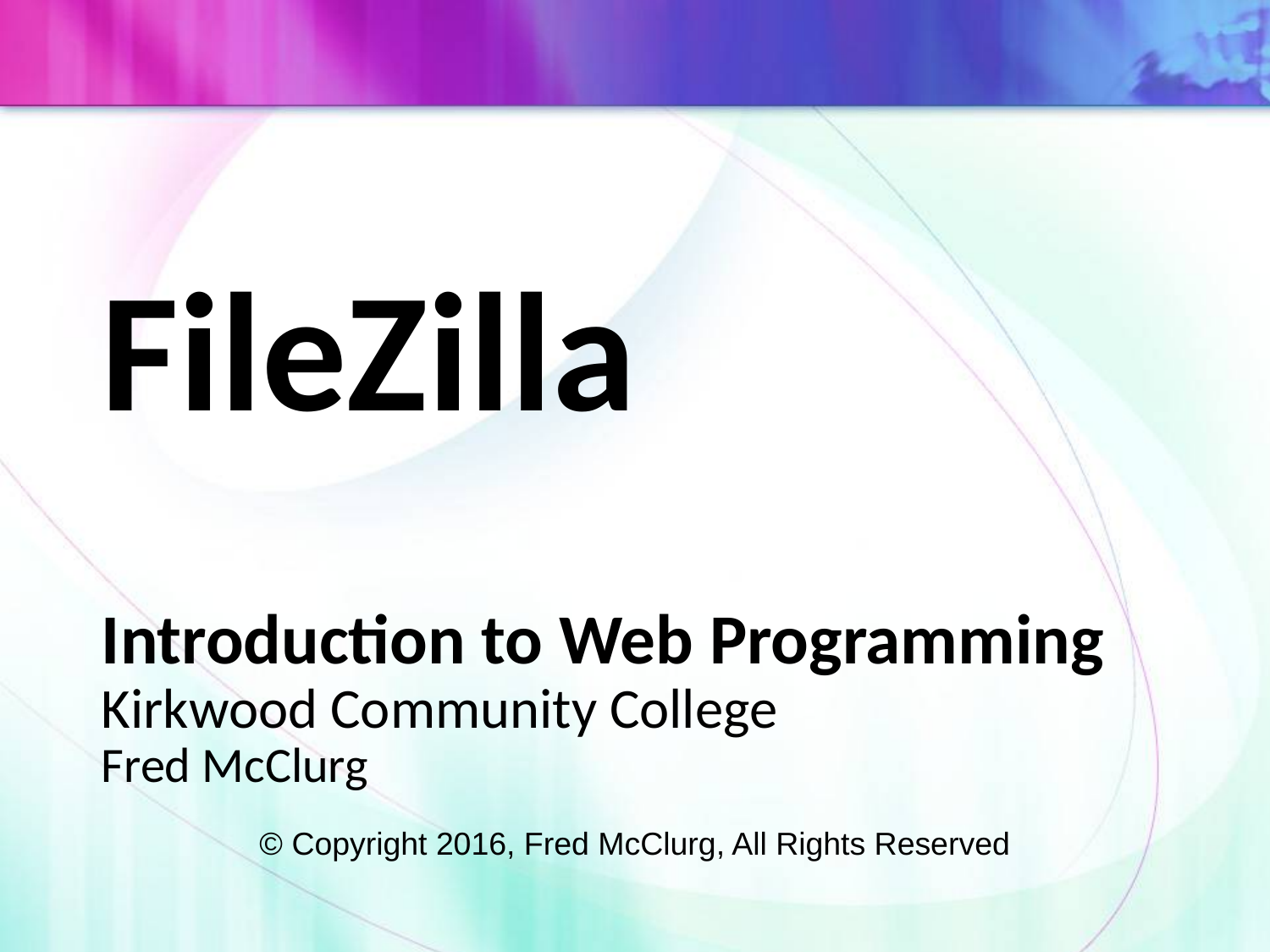

FileZilla
Introduction to Web Programming
Kirkwood Community College
Fred McClurg

© Copyright 2016, Fred McClurg, All Rights Reserved